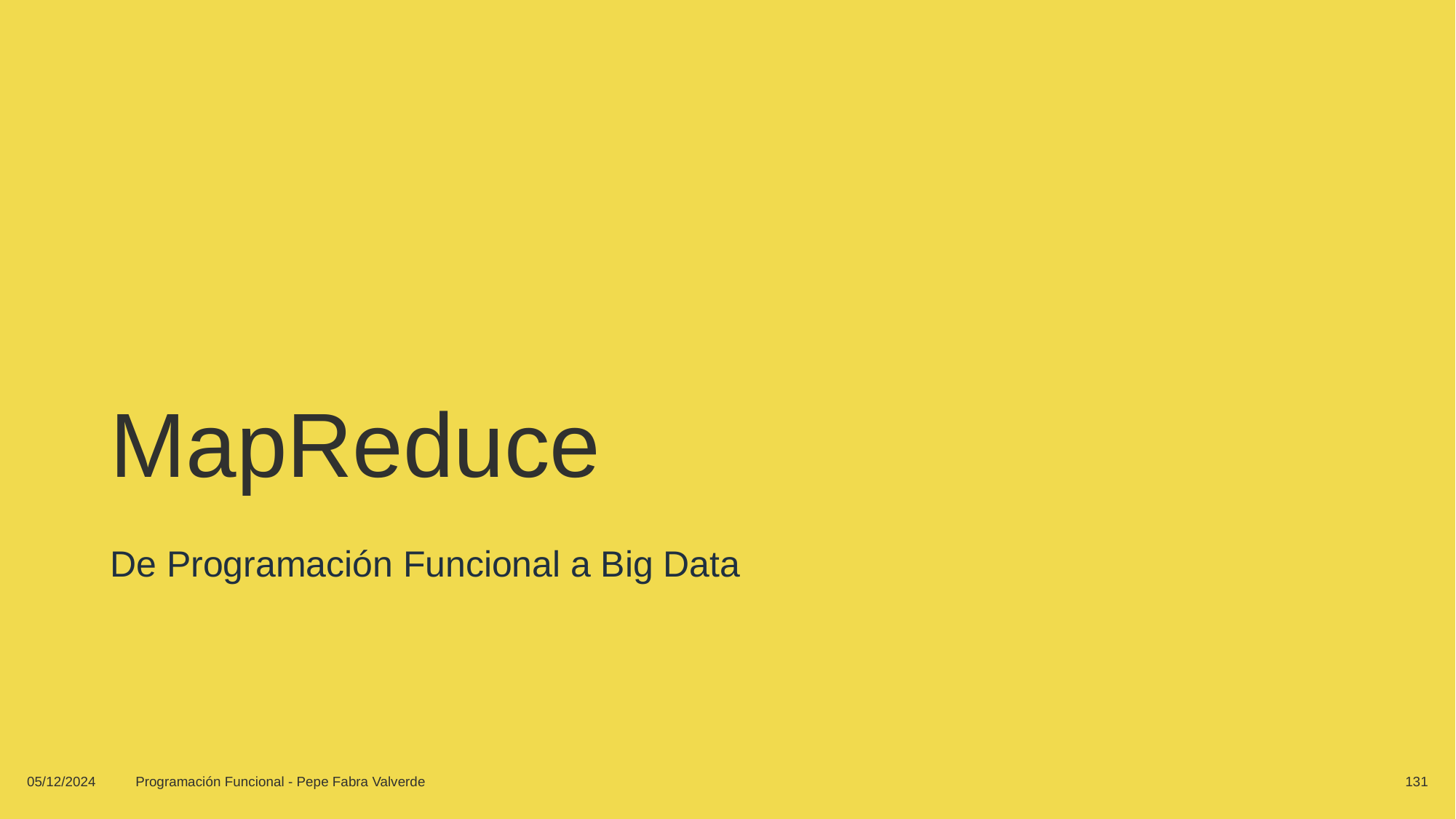

# MapReduce
De Programación Funcional a Big Data
05/12/2024
Programación Funcional - Pepe Fabra Valverde
131